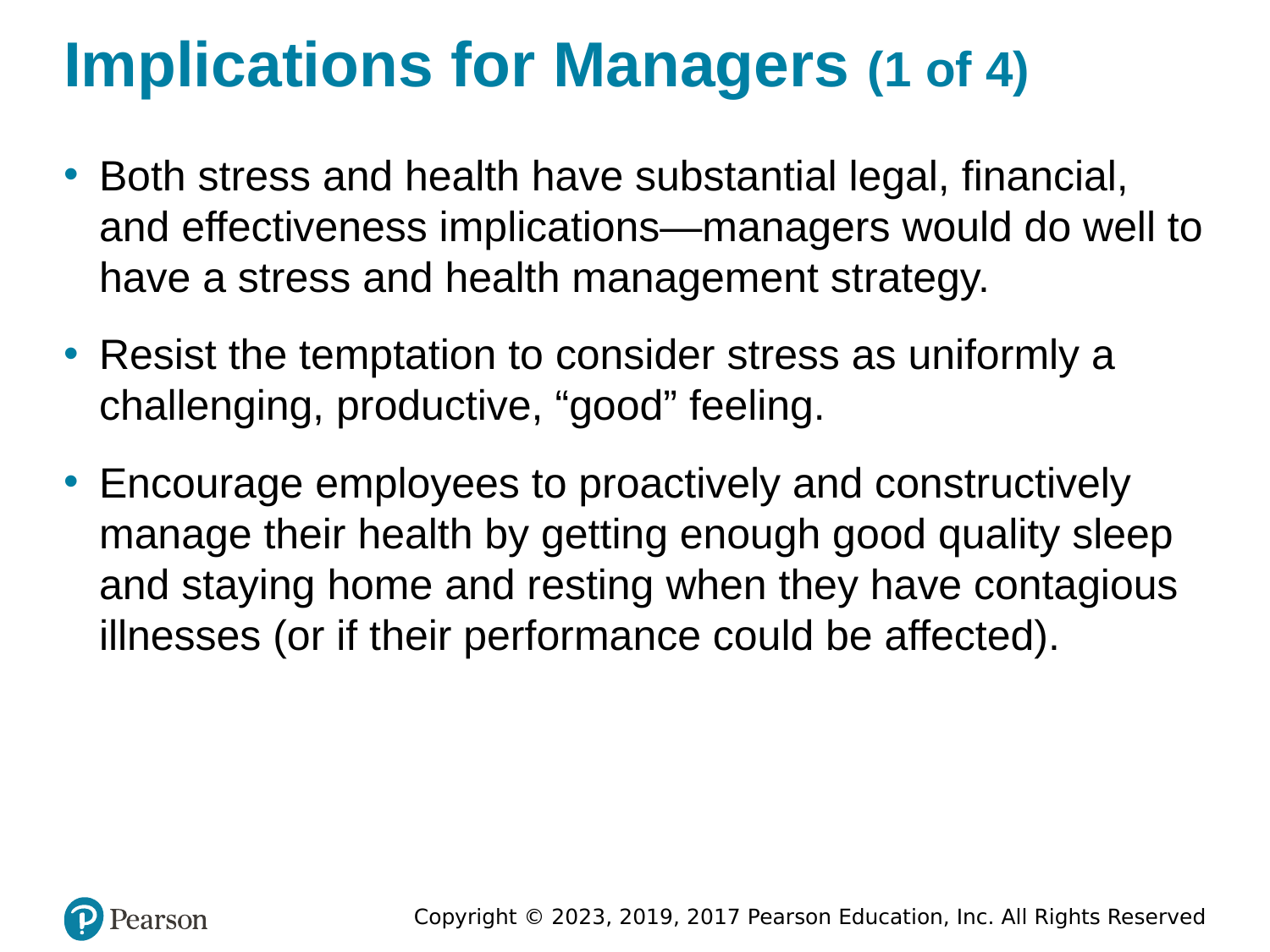

# Implications for Managers (1 of 4)
Both stress and health have substantial legal, financial, and effectiveness implications—managers would do well to have a stress and health management strategy.
Resist the temptation to consider stress as uniformly a challenging, productive, “good” feeling.
Encourage employees to proactively and constructively manage their health by getting enough good quality sleep and staying home and resting when they have contagious illnesses (or if their performance could be affected).